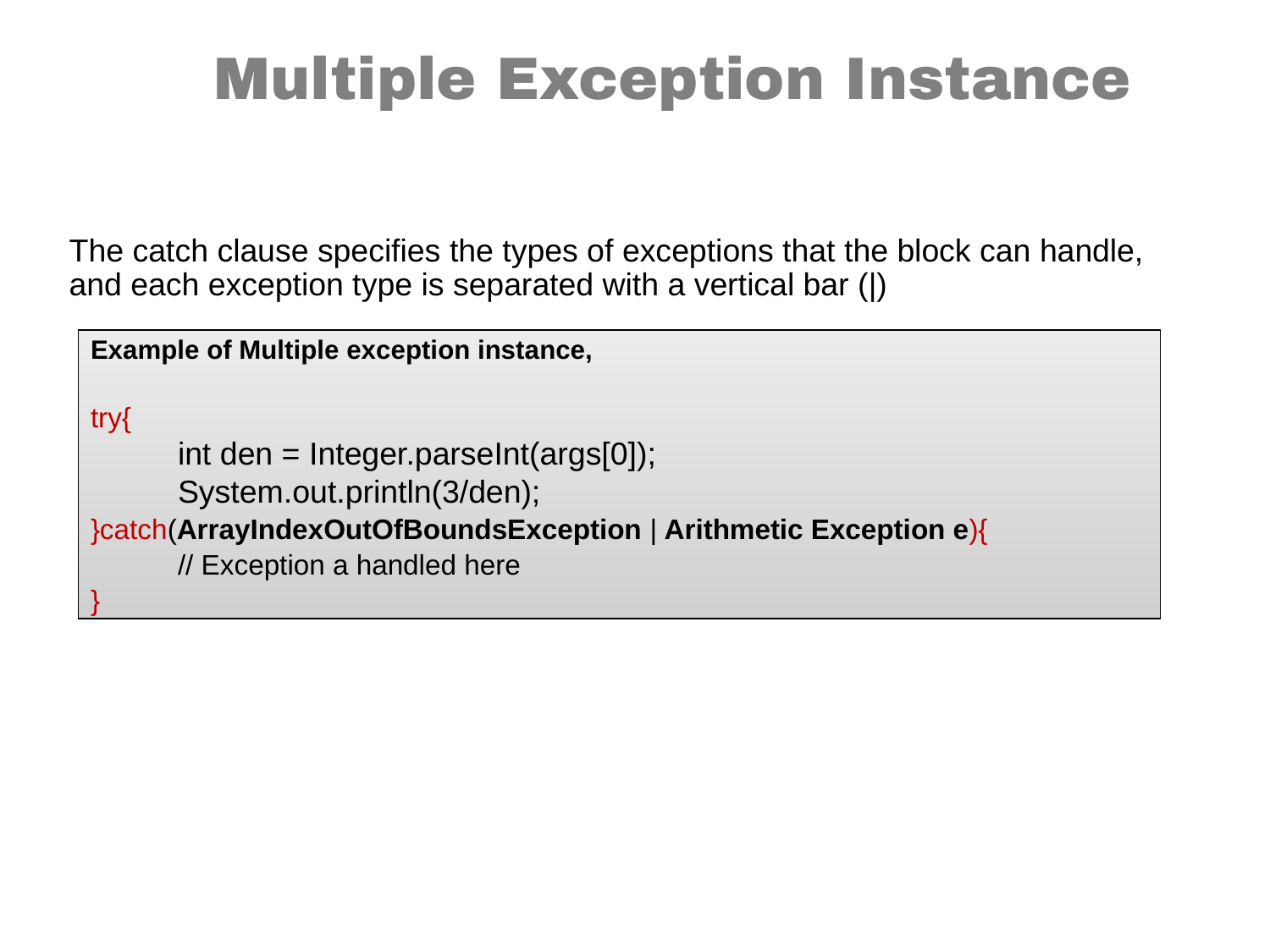

# Multiple Exception Instance
The catch clause specifies the types of exceptions that the block can handle, and each exception type is separated with a vertical bar (|)

Example of Multiple exception instance,

try{
int den = Integer.parseInt(args[0]);
System.out.println(3/den);
}catch(ArrayIndexOutOfBoundsException | Arithmetic Exception e){
// Exception a handled here
}